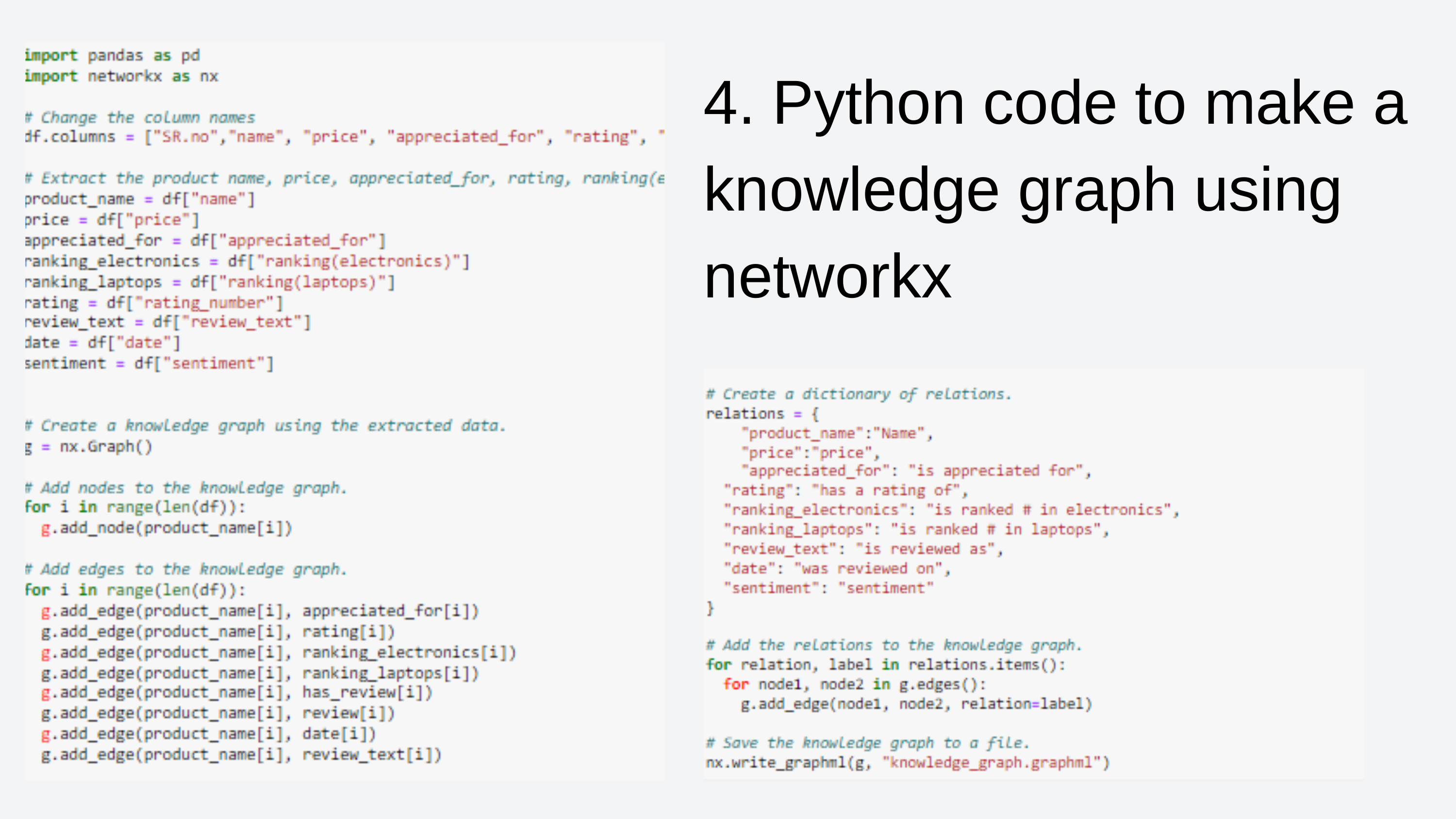

4. Python code to make a knowledge graph using networkx